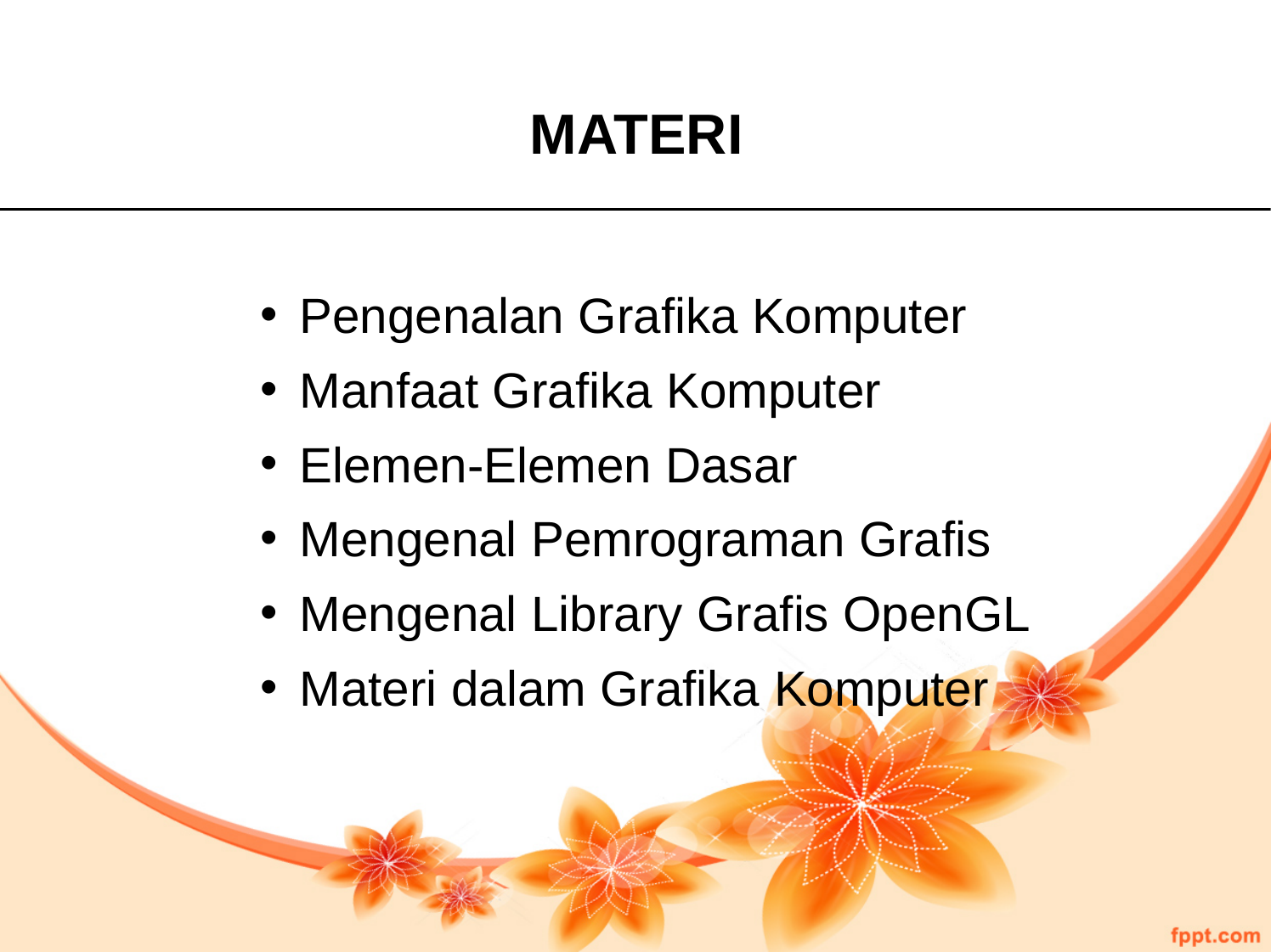

MATERI

Pengenalan Grafika Komputer
Manfaat Grafika Komputer
Elemen-Elemen Dasar
Mengenal Pemrograman Grafis
Mengenal Library Grafis OpenGL
Materi dalam Grafika Komputer